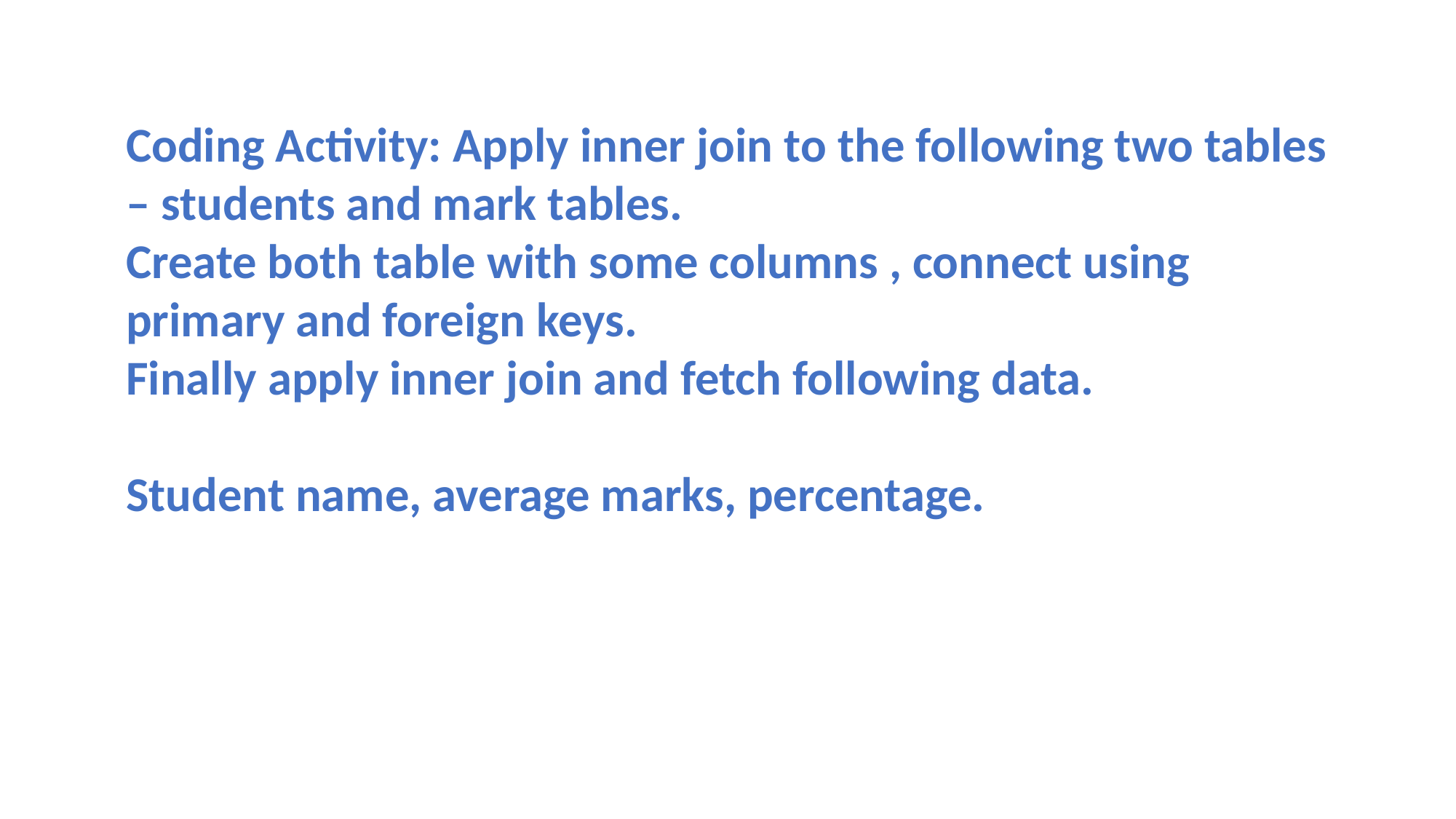

Coding Activity: Apply inner join to the following two tables – students and mark tables.
Create both table with some columns , connect using primary and foreign keys.
Finally apply inner join and fetch following data.

Student name, average marks, percentage.